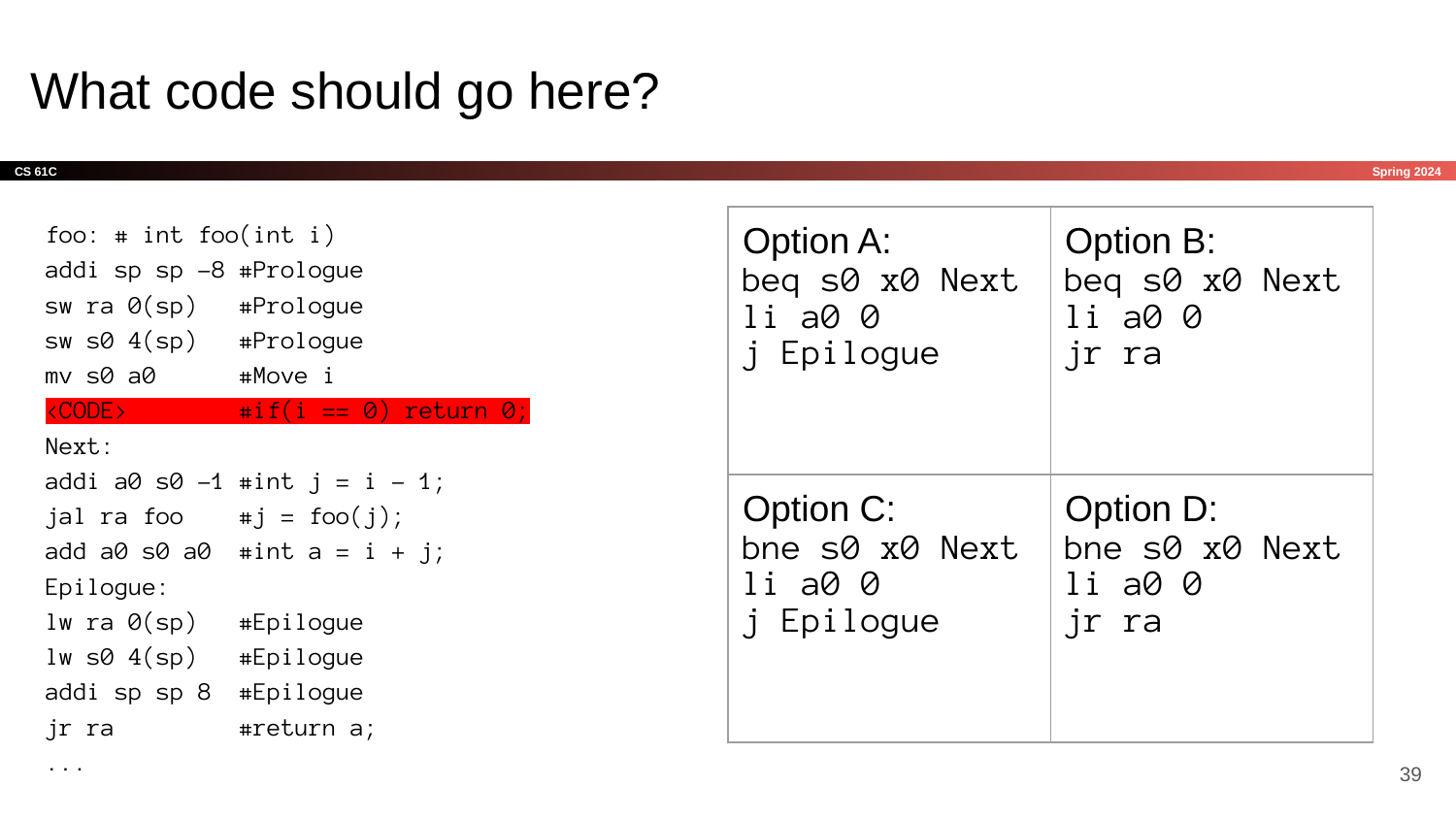

# What code should go here?
foo: # int foo(int i)
addi sp sp -8 #Prologue
sw ra 0(sp)   #Prologue
sw s0 4(sp)   #Prologue
mv s0 a0      #Move i
<CODE>        #if(i == 0) return 0;
Next:
addi a0 s0 -1 #int j = i - 1;
jal ra foo    #j = foo(j);
add a0 s0 a0  #int a = i + j;
Epilogue:
lw ra 0(sp)   #Epilogue
lw s0 4(sp)   #Epilogue
addi sp sp 8  #Epilogue
jr ra         #return a;
...
| Option A: beq s0 x0 Next li a0 0 j Epilogue | Option B: beq s0 x0 Next li a0 0 jr ra |
| --- | --- |
| Option C: bne s0 x0 Next li a0 0 j Epilogue | Option D: bne s0 x0 Next li a0 0 jr ra |
39